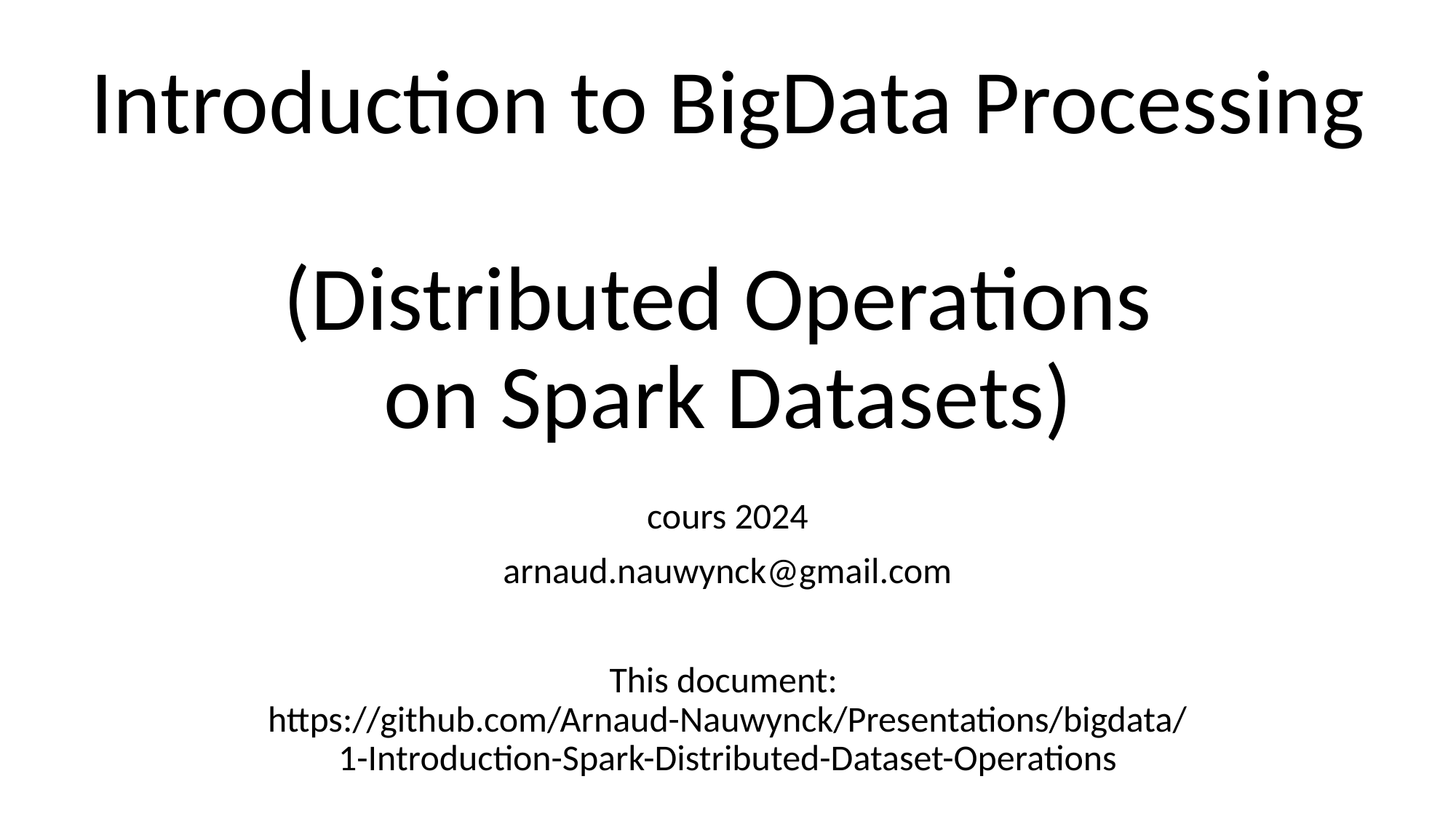

# Introduction to BigData Processing (Distributed Operations on Spark Datasets)
cours 2024
arnaud.nauwynck@gmail.com

This document:
https://github.com/Arnaud-Nauwynck/Presentations/bigdata/
1-Introduction-Spark-Distributed-Dataset-Operations